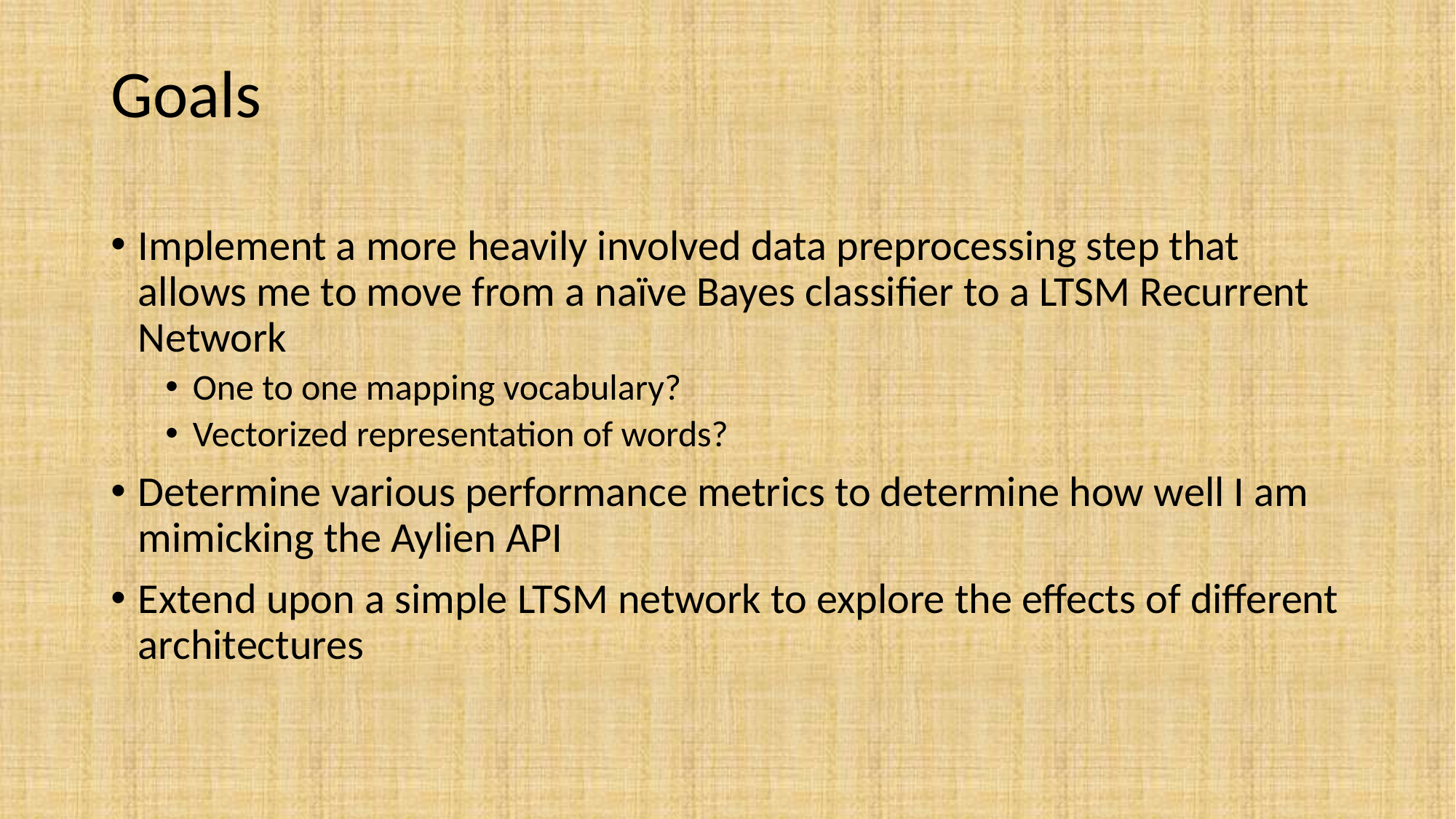

# Goals
Implement a more heavily involved data preprocessing step that allows me to move from a naïve Bayes classifier to a LTSM Recurrent Network
One to one mapping vocabulary?
Vectorized representation of words?
Determine various performance metrics to determine how well I am mimicking the Aylien API
Extend upon a simple LTSM network to explore the effects of different architectures